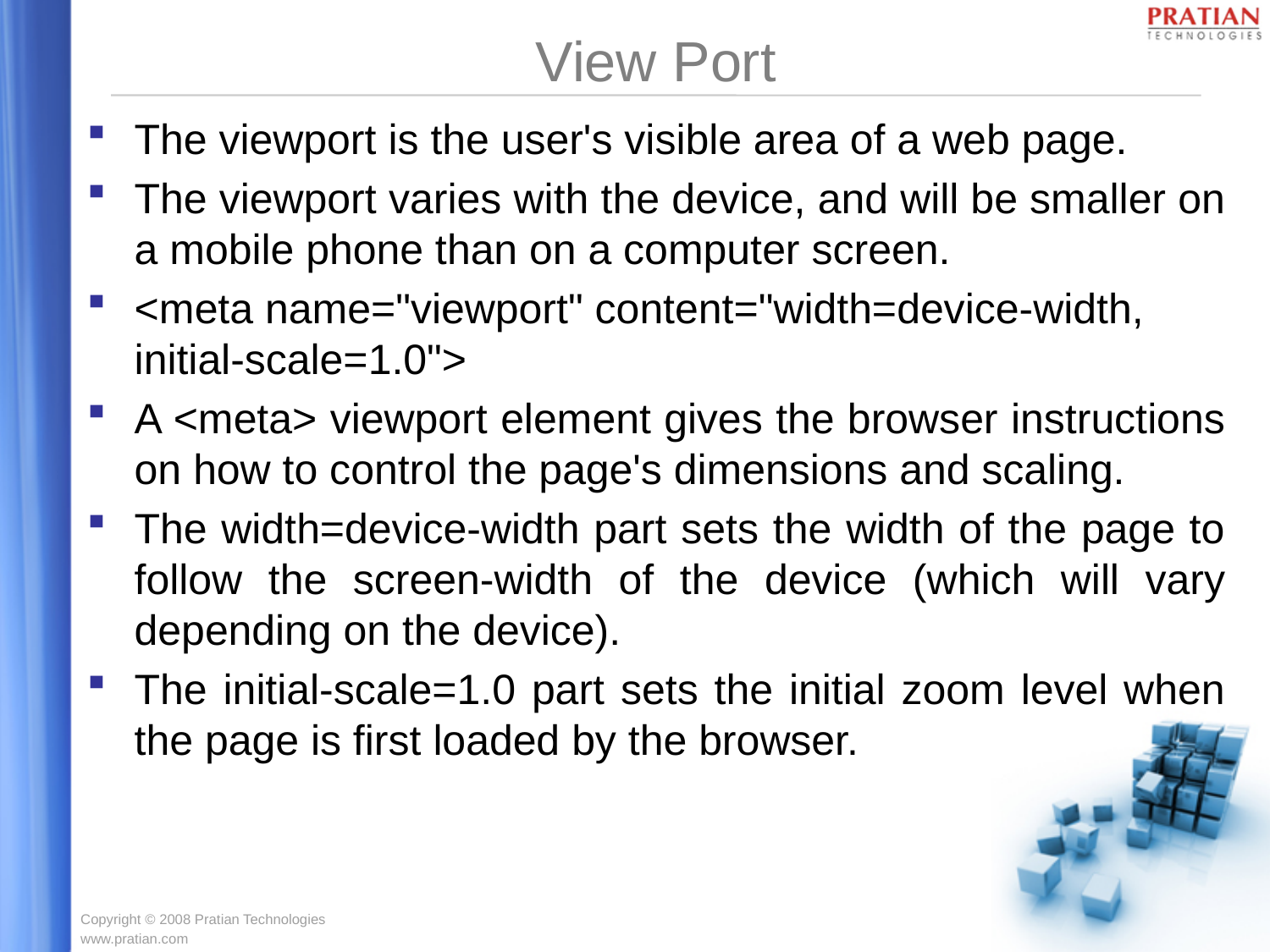

# View Port
The viewport is the user's visible area of a web page.
The viewport varies with the device, and will be smaller on a mobile phone than on a computer screen.
<meta name="viewport" content="width=device-width, initial-scale=1.0">
A <meta> viewport element gives the browser instructions on how to control the page's dimensions and scaling.
The width=device-width part sets the width of the page to follow the screen-width of the device (which will vary depending on the device).
The initial-scale=1.0 part sets the initial zoom level when the page is first loaded by the browser.